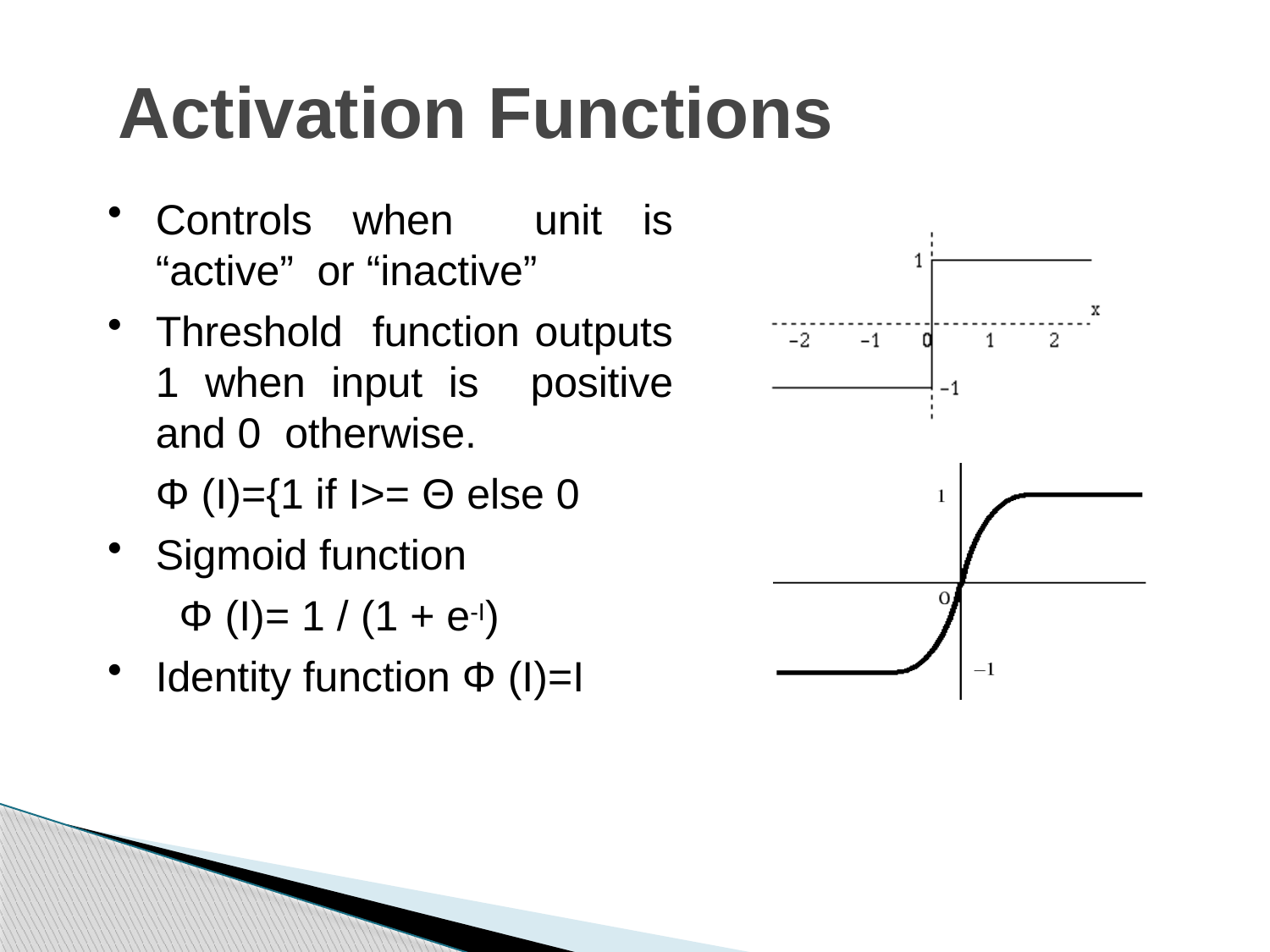

# Activation Functions
Controls when  unit is “active”  or “inactive”
Threshold  function outputs 1 when input is  positive and 0  otherwise.
	Φ (I)={1 if I>= Θ else 0
Sigmoid function
	  Φ (I)= 1 / (1 + e-I)
Identity function Φ (I)=I